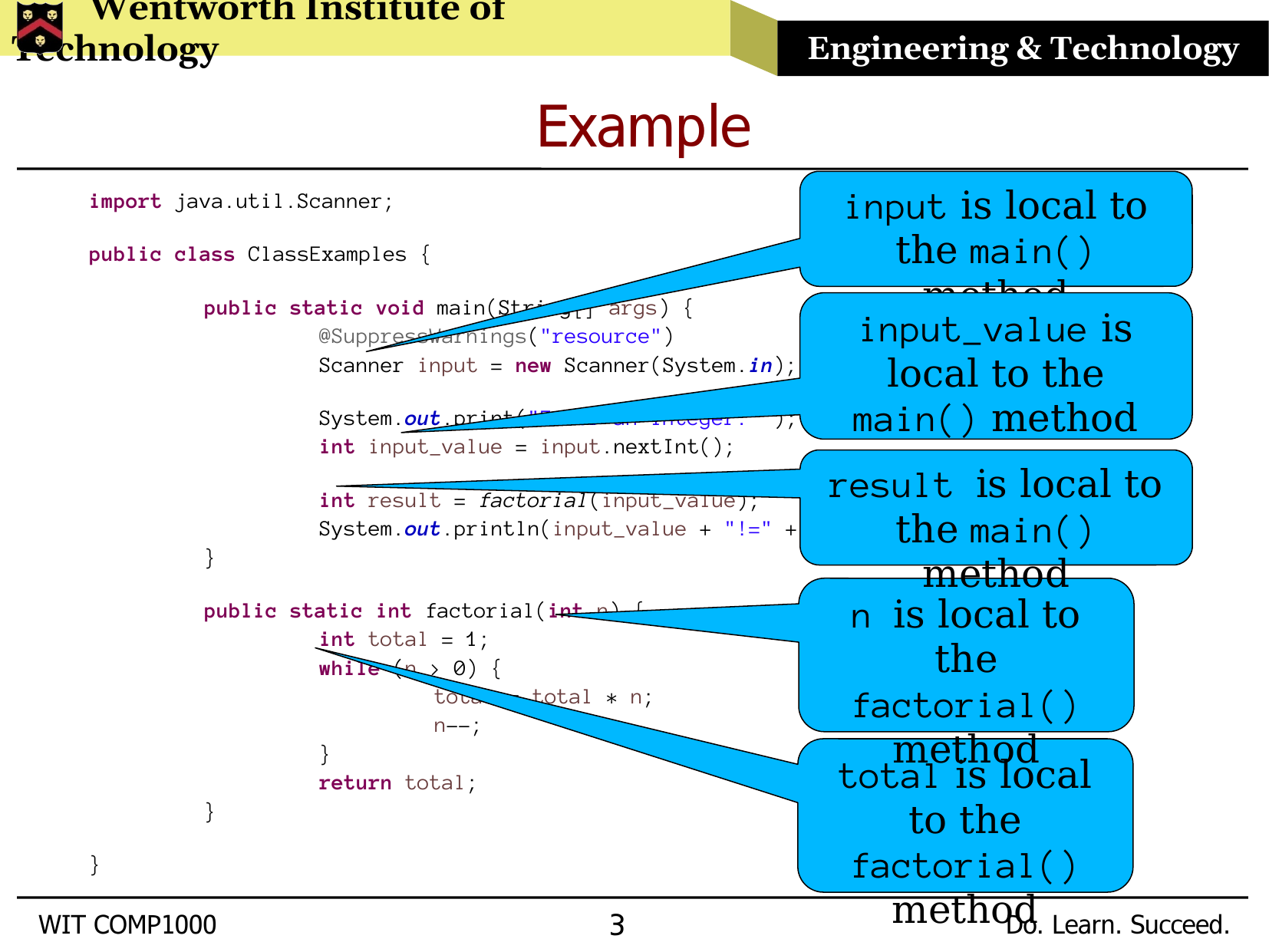

# Example
input is local to the main() method
import java.util.Scanner;

public class ClassExamples {

	public static void main(String[] args) {
		@SuppressWarnings("resource")
		Scanner input = new Scanner(System.in);

		System.out.print("Enter an integer: ");
		int input_value = input.nextInt();

		int result = factorial(input_value);
		System.out.println(input_value + "!=" + result);
	}

	public static int factorial(int n) {
		int total = 1;
		while (n > 0) {
			total = total * n;
			n--;
		}
		return total;
	}

}
input_value is local to the main() method
result is local to the main() method
n is local to the factorial() method
total is local to the factorial() method